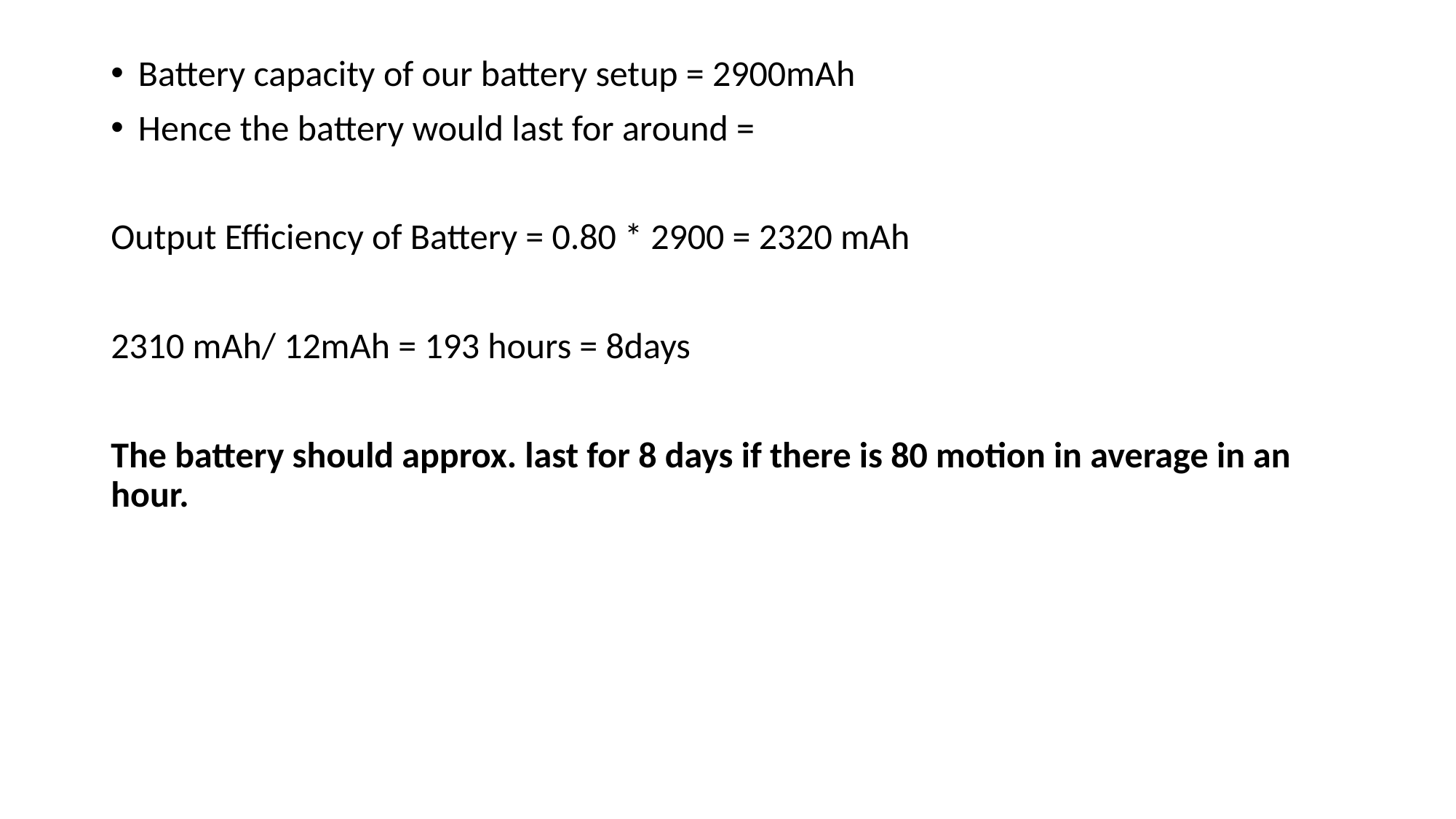

Battery capacity of our battery setup = 2900mAh
Hence the battery would last for around =

Output Efficiency of Battery = 0.80 * 2900 = 2320 mAh

2310 mAh/ 12mAh = 193 hours = 8days

The battery should approx. last for 8 days if there is 80 motion in average in an hour.